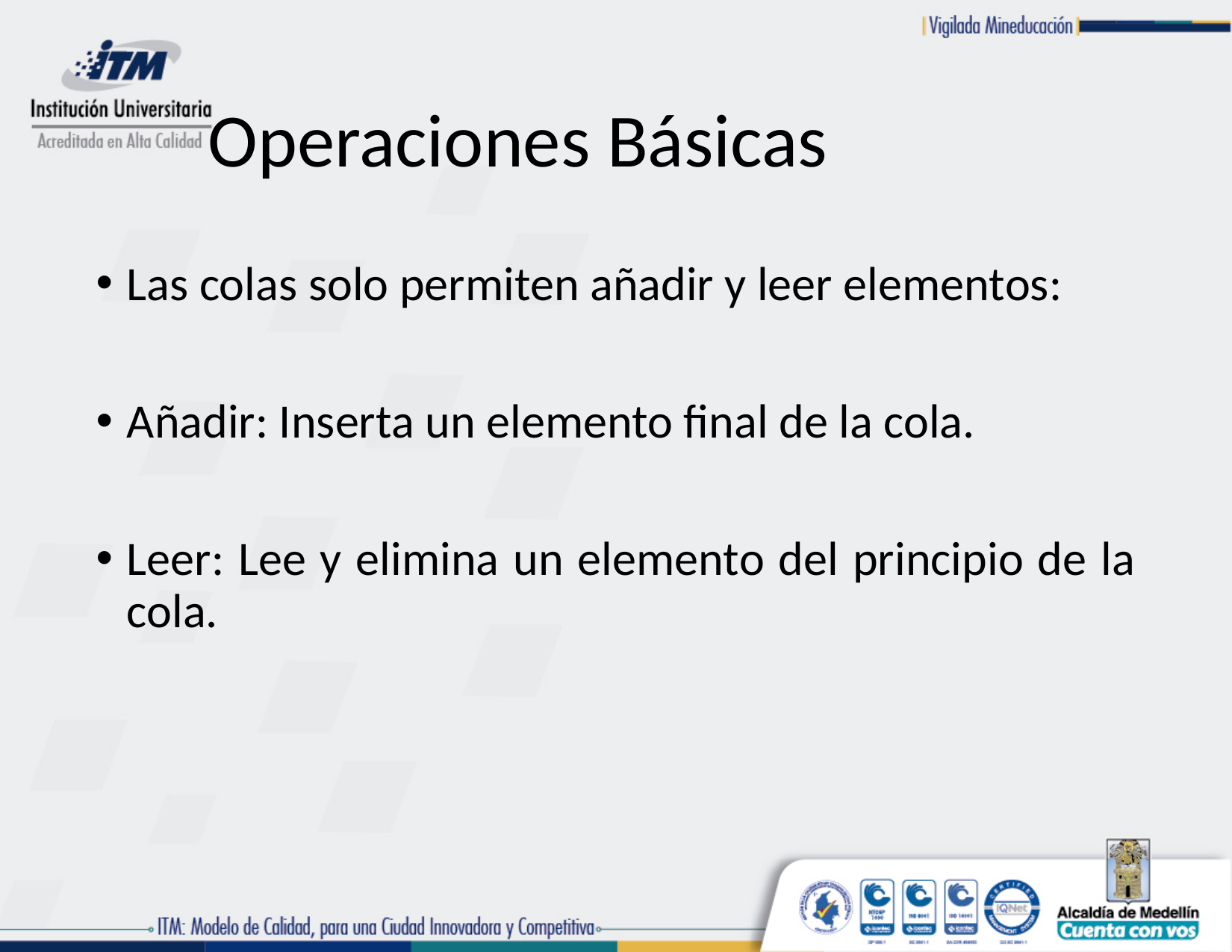

# Operaciones Básicas
Las colas solo permiten añadir y leer elementos:

Añadir: Inserta un elemento final de la cola.

Leer: Lee y elimina un elemento del principio de la cola.